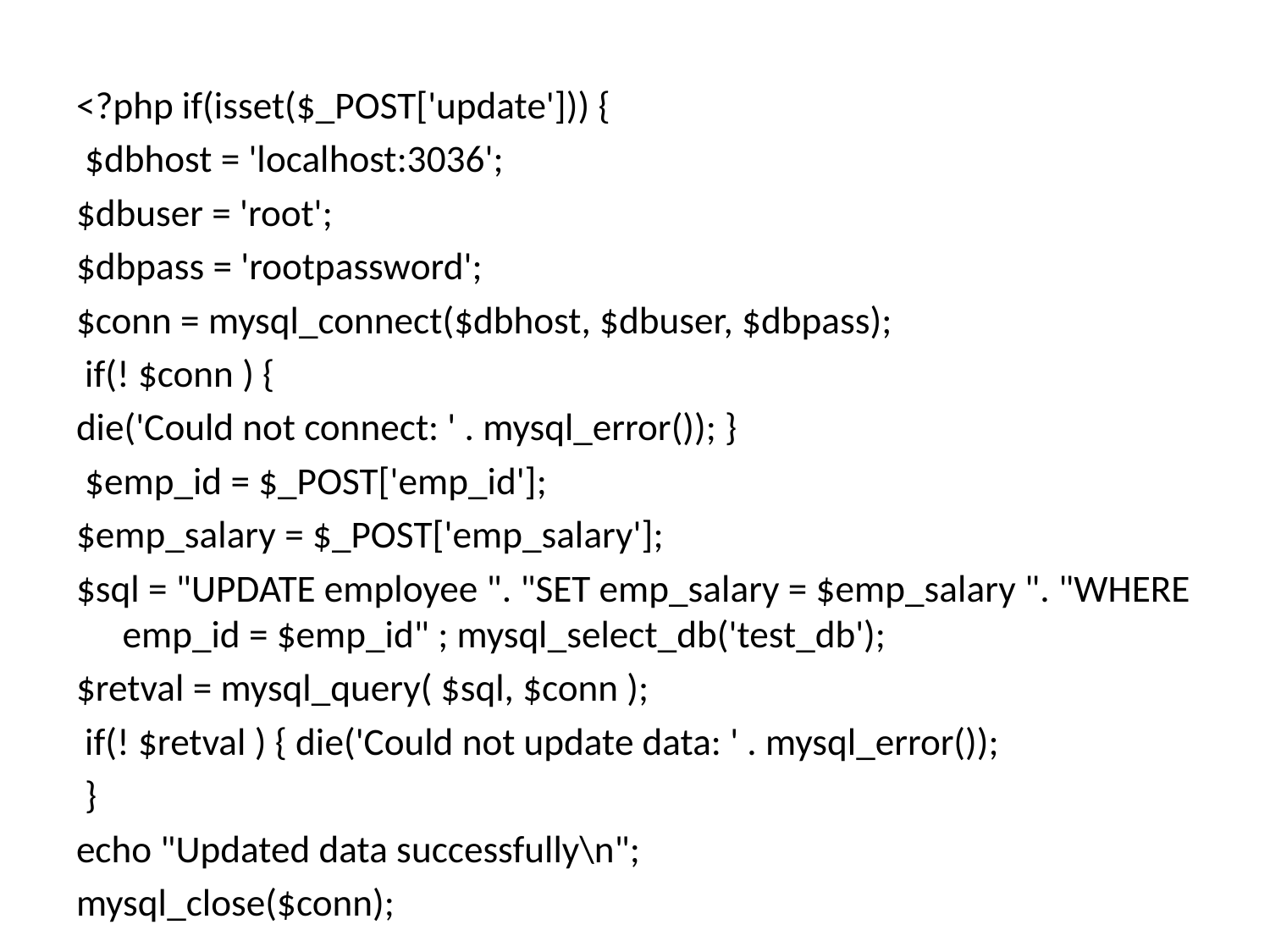

<?php if(isset($_POST['update'])) {
 $dbhost = 'localhost:3036';
$dbuser = 'root';
$dbpass = 'rootpassword';
$conn = mysql_connect($dbhost, $dbuser, $dbpass);
 if(! $conn ) {
die('Could not connect: ' . mysql_error()); }
 $emp_id = $_POST['emp_id'];
$emp_salary = $_POST['emp_salary'];
$sql = "UPDATE employee ". "SET emp_salary = $emp_salary ". "WHERE emp_id = $emp_id" ; mysql_select_db('test_db');
$retval = mysql_query( $sql, $conn );
 if(! $retval ) { die('Could not update data: ' . mysql_error());
 }
echo "Updated data successfully\n";
mysql_close($conn);